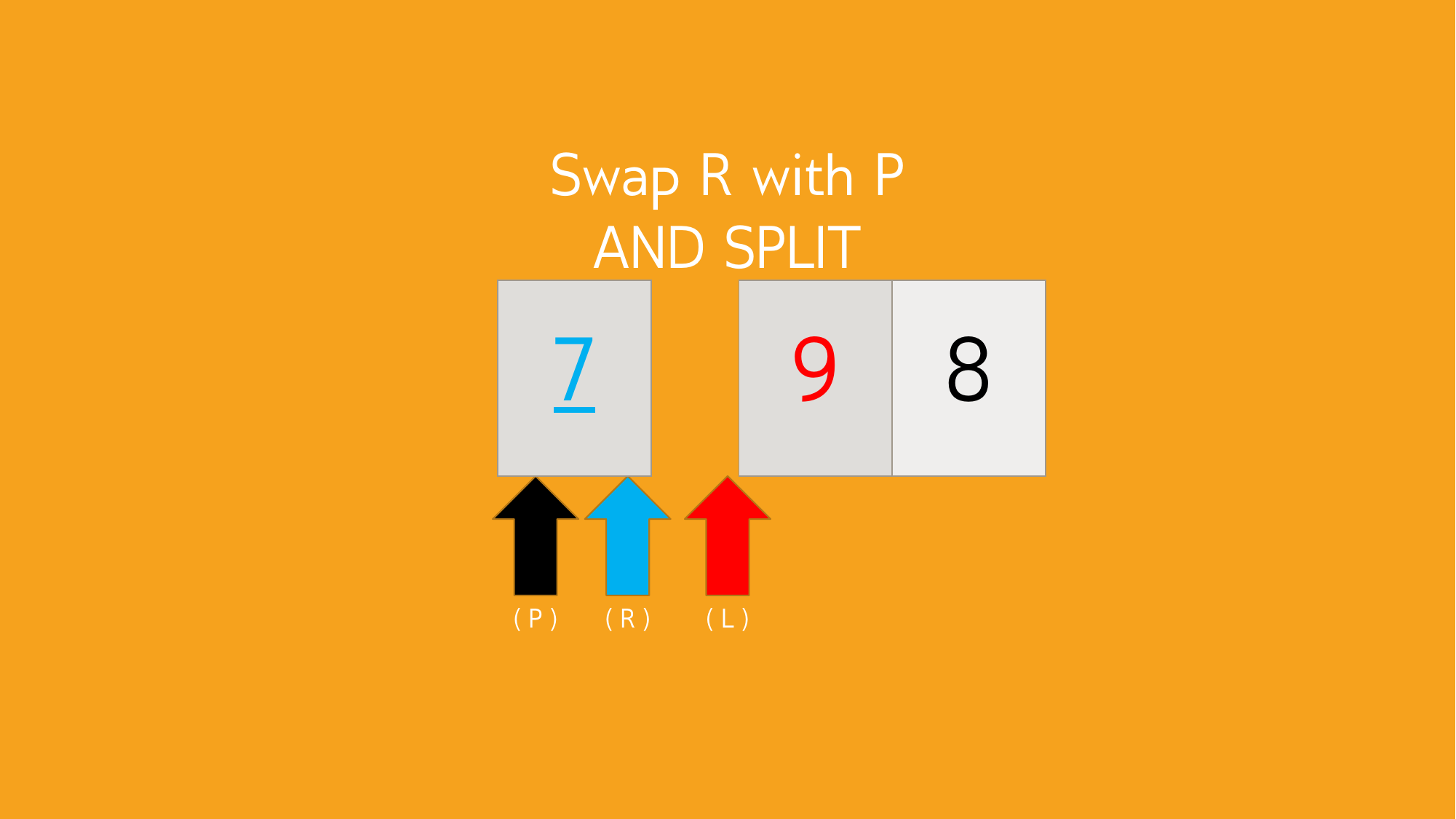

Swap R with P
AND SPLIT
| 7 |
| --- |
| 9 | 8 |
| --- | --- |

( P )

( L )

( R )